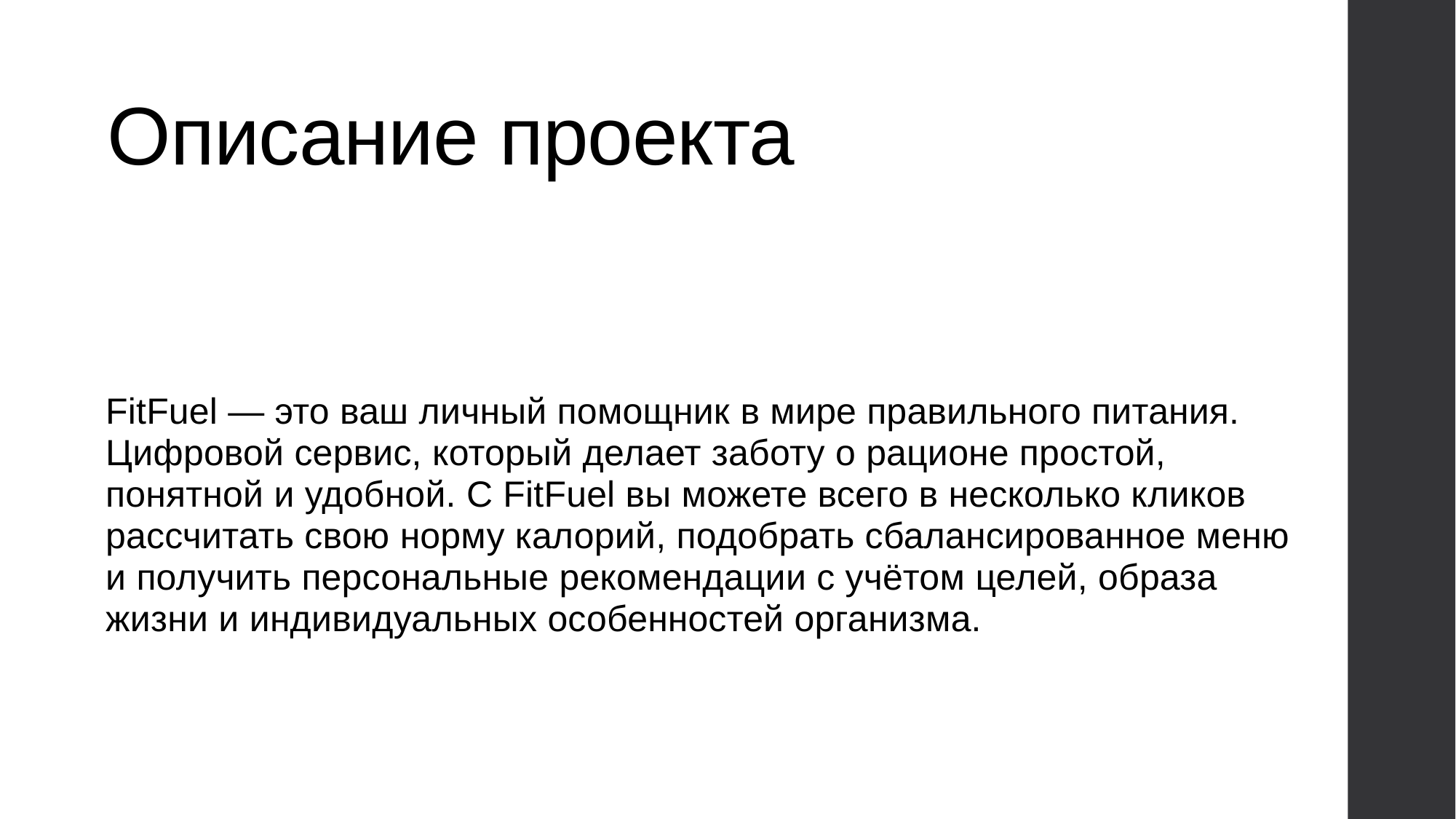

# Описание проекта
FitFuel — это ваш личный помощник в мире правильного питания. Цифровой сервис, который делает заботу о рационе простой, понятной и удобной. С FitFuel вы можете всего в несколько кликов рассчитать свою норму калорий, подобрать сбалансированное меню и получить персональные рекомендации с учётом целей, образа жизни и индивидуальных особенностей организма.